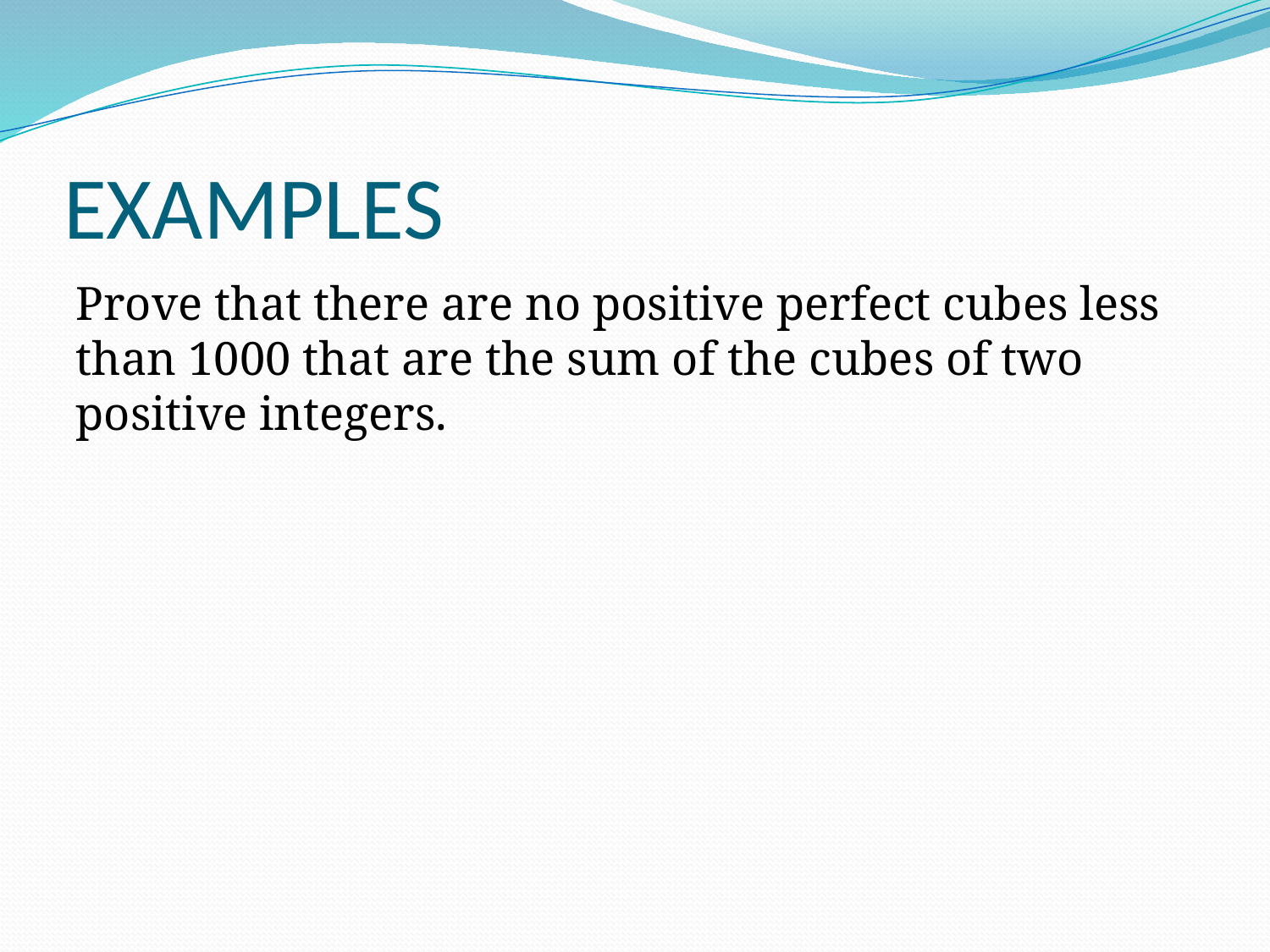

# EXAMPLES
Prove that there are no positive perfect cubes less than 1000 that are the sum of the cubes of two positive integers.